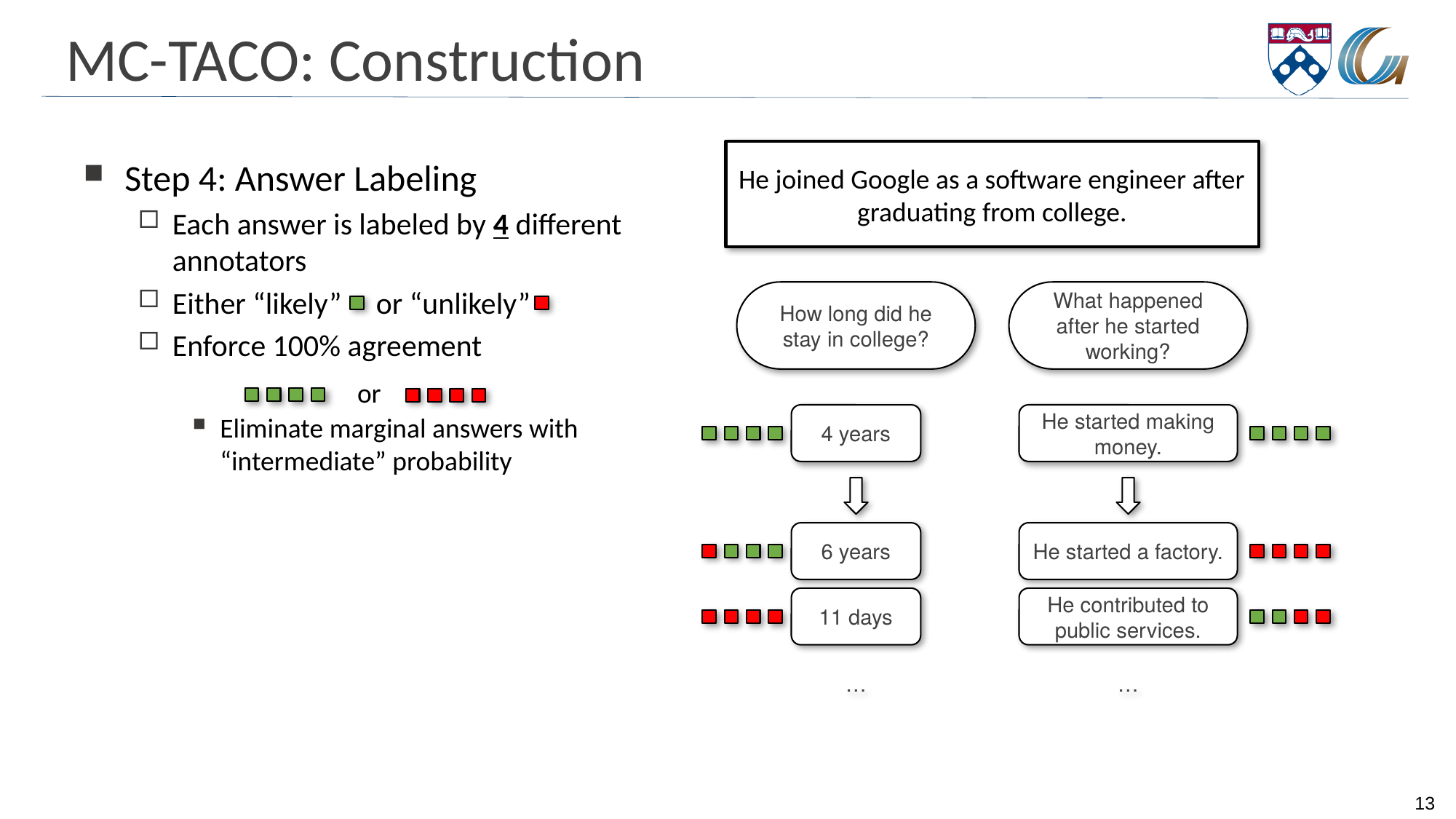

# MC-TACO: Construction
He joined Google as a software engineer after graduating from college.
Step 4: Answer Labeling
Each answer is labeled by 4 different annotators
Either “likely”     or “unlikely”
Enforce 100% agreement

Eliminate marginal answers with “intermediate” probability

What happened after he started working?
How long did he stay in college?

or

4 years
He started making money.

He started a factory.
6 years

He contributed to public services.
11 days

…
…
13